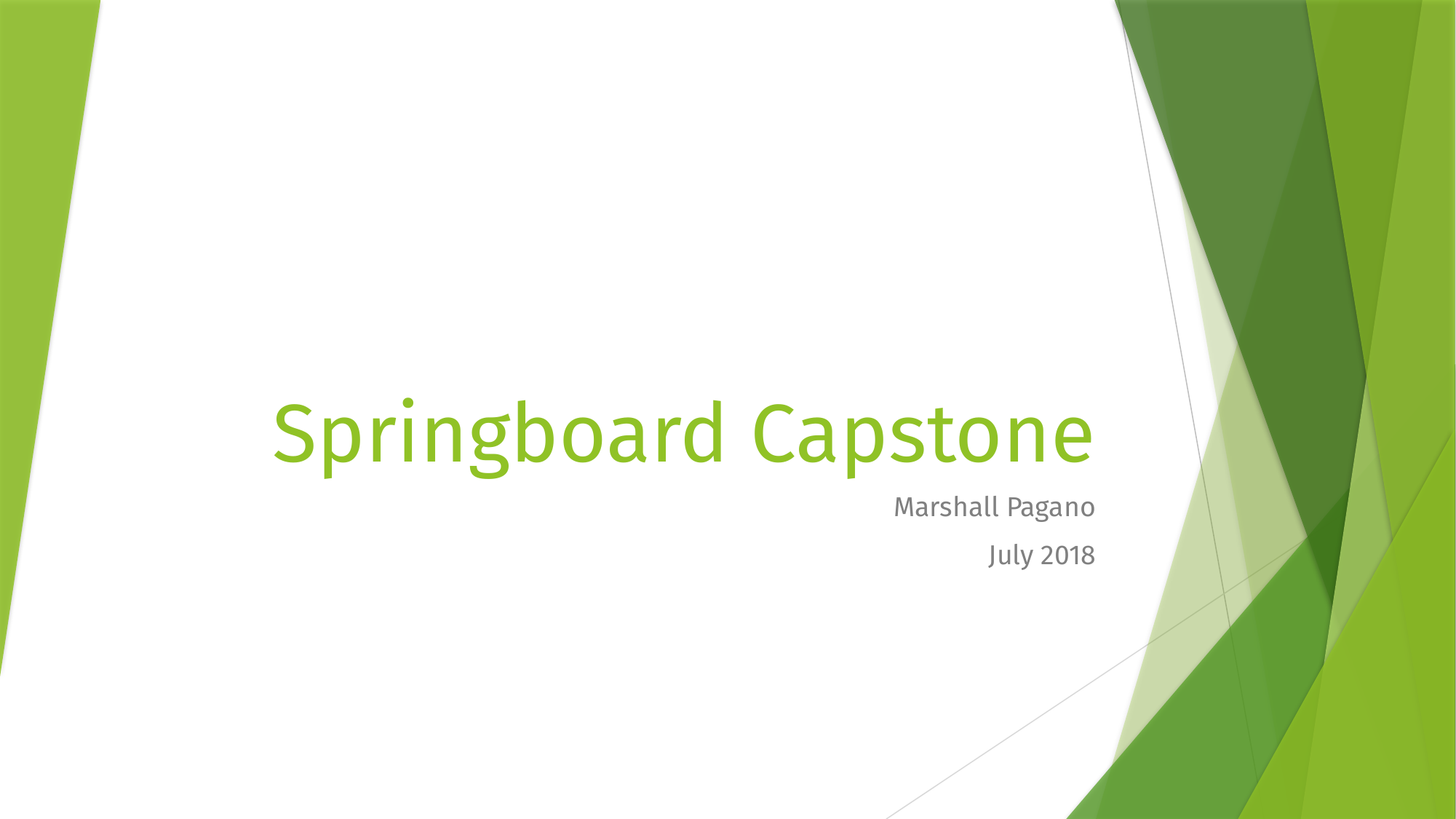

# Springboard Capstone
Marshall Pagano
July 2018